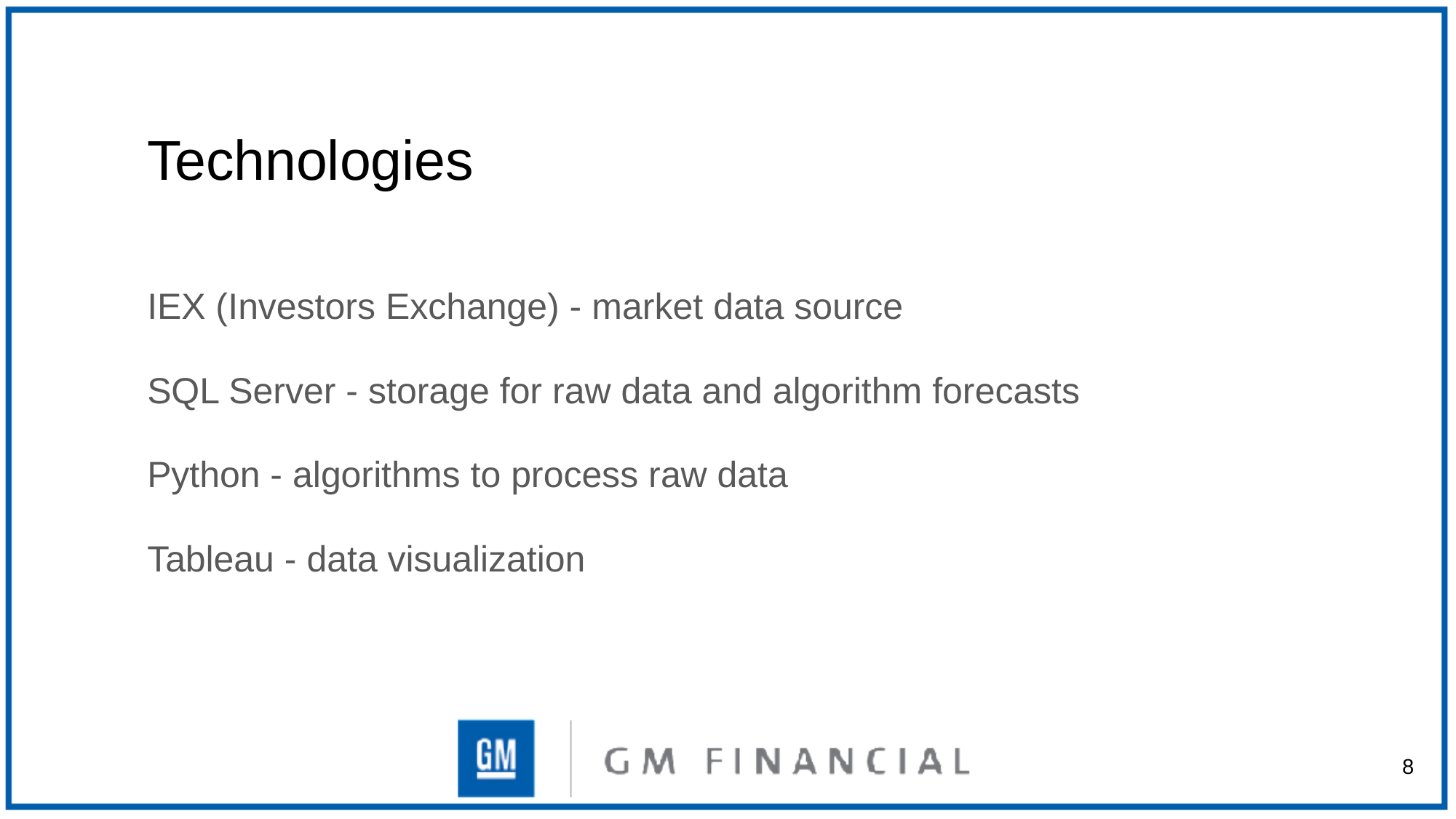

# Technologies
IEX (Investors Exchange) - market data source
SQL Server - storage for raw data and algorithm forecasts
Python - algorithms to process raw data
Tableau - data visualization

8